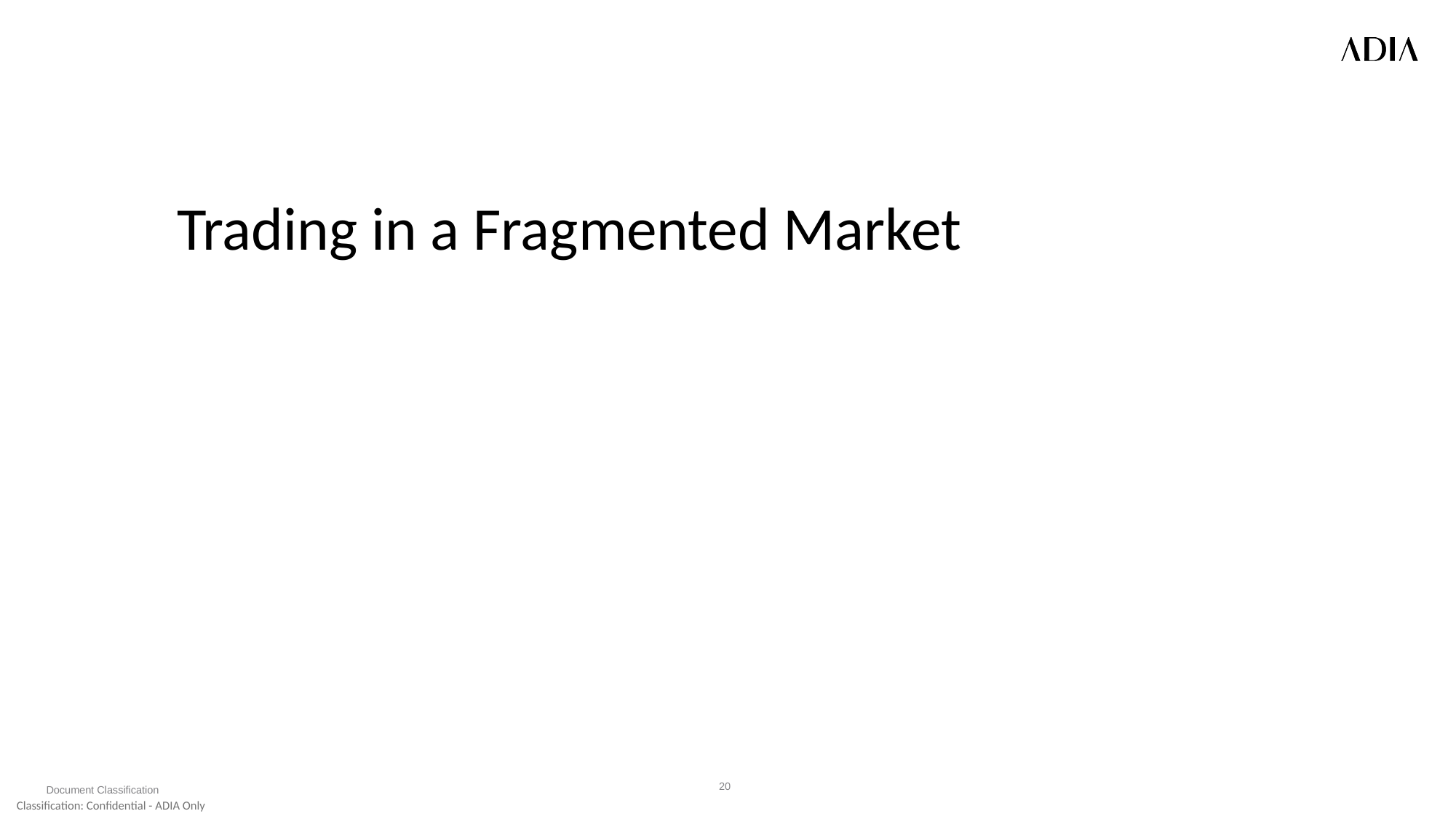

Trading in a Fragmented Market
20
Document Classification